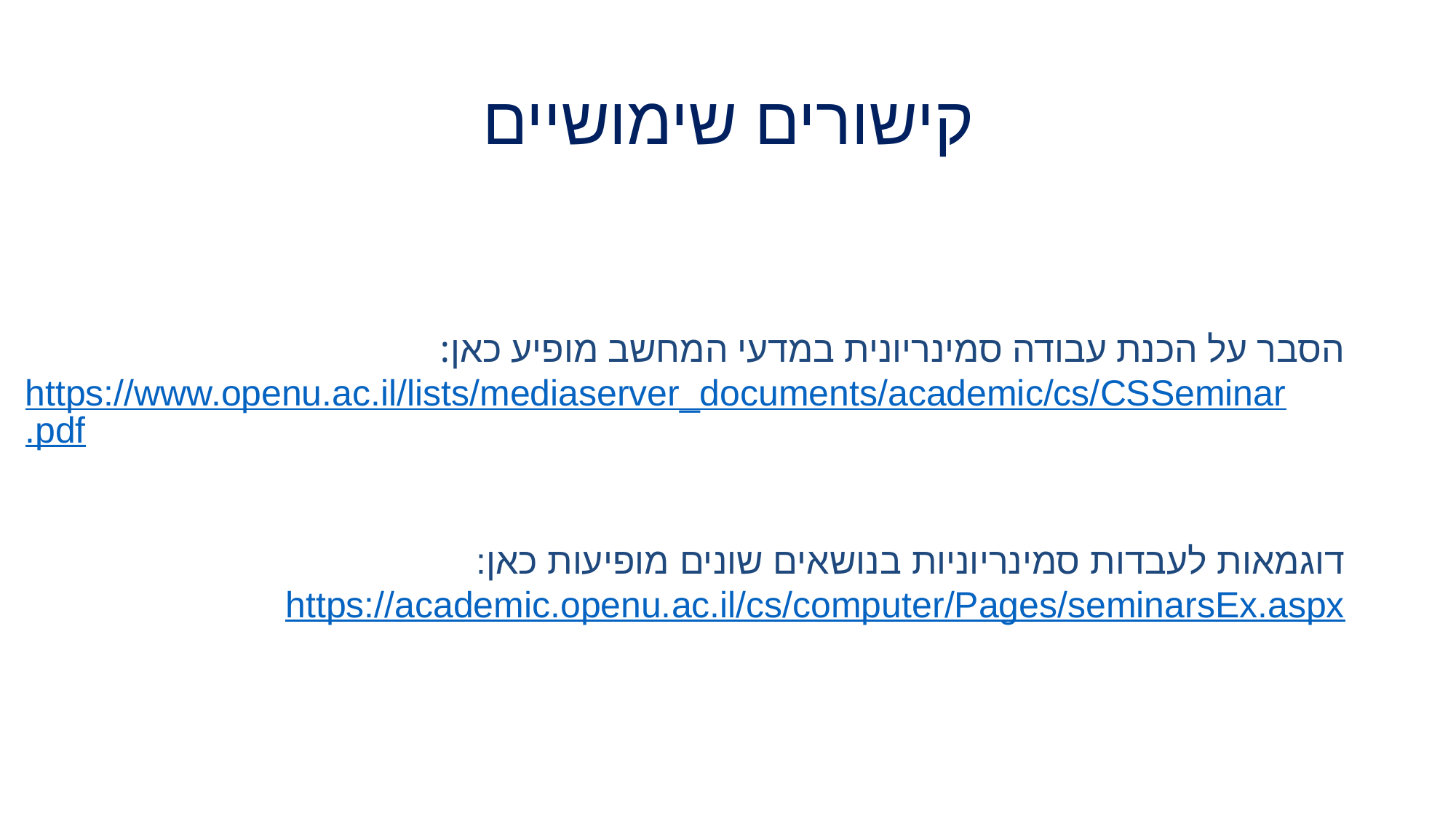

# קישורים שימושיים

הסבר על הכנת עבודה סמינריונית במדעי המחשב מופיע כאן:
https://www.openu.ac.il/lists/mediaserver_documents/academic/cs/CSSeminar.pdf

דוגמאות לעבדות סמינריוניות בנושאים שונים מופיעות כאן:
https://academic.openu.ac.il/cs/computer/Pages/seminarsEx.aspx